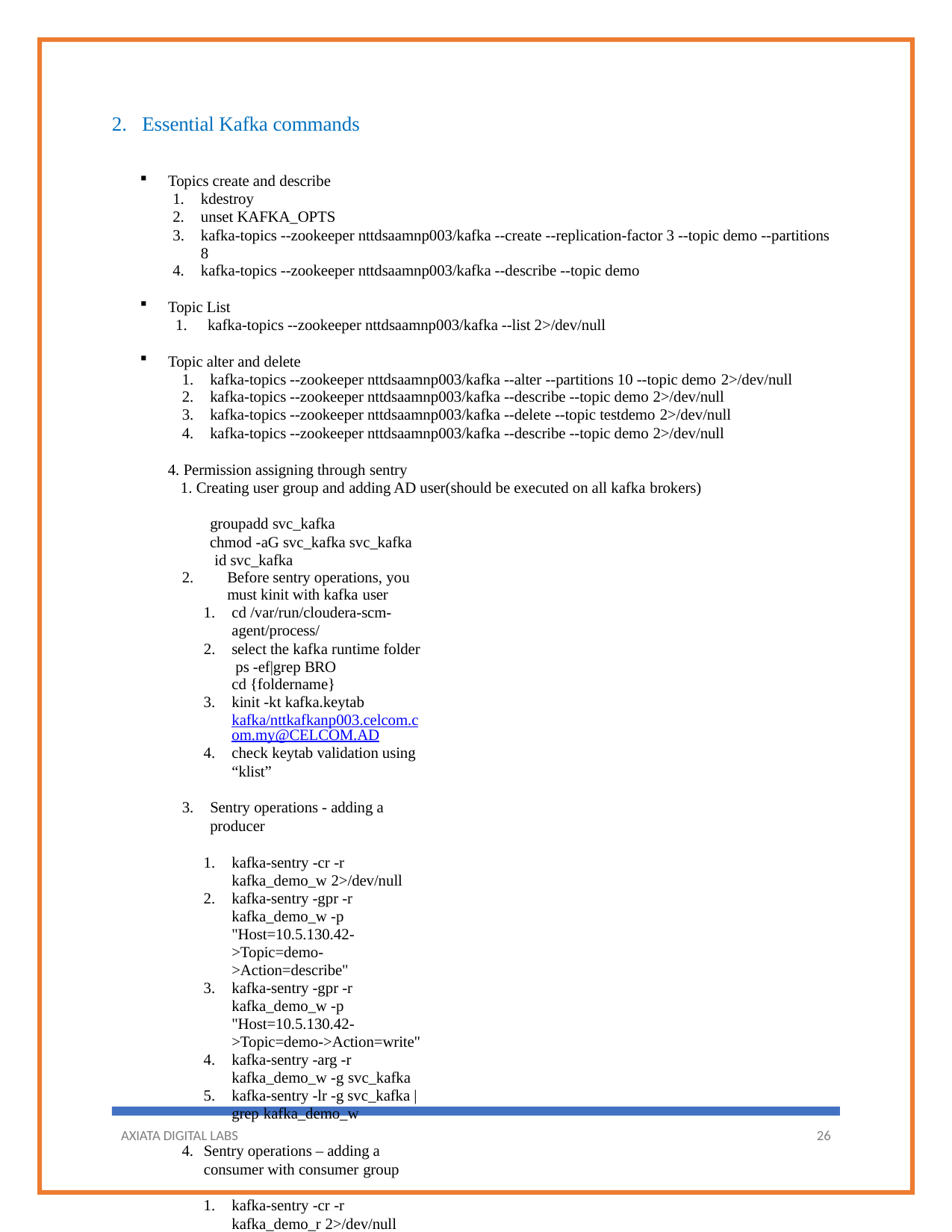

Essential Kafka commands

Topics create and describe
kdestroy
unset KAFKA_OPTS
kafka-topics --zookeeper nttdsaamnp003/kafka --create --replication-factor 3 --topic demo --partitions  8
kafka-topics --zookeeper nttdsaamnp003/kafka --describe --topic demo

Topic List
kafka-topics --zookeeper nttdsaamnp003/kafka --list 2>/dev/null

Topic alter and delete
kafka-topics --zookeeper nttdsaamnp003/kafka --alter --partitions 10 --topic demo 2>/dev/null
kafka-topics --zookeeper nttdsaamnp003/kafka --describe --topic demo 2>/dev/null
kafka-topics --zookeeper nttdsaamnp003/kafka --delete --topic testdemo 2>/dev/null
kafka-topics --zookeeper nttdsaamnp003/kafka --describe --topic demo 2>/dev/null

Permission assigning through sentry
Creating user group and adding AD user(should be executed on all kafka brokers)

groupadd svc_kafka
chmod -aG svc_kafka svc_kafka  id svc_kafka
Before sentry operations, you must kinit with kafka user
cd /var/run/cloudera-scm-agent/process/
select the kafka runtime folder  ps -ef|grep BRO
cd {foldername}
kinit -kt kafka.keytab kafka/nttkafkanp003.celcom.com.my@CELCOM.AD
check keytab validation using “klist”

Sentry operations - adding a producer

kafka-sentry -cr -r kafka_demo_w 2>/dev/null
kafka-sentry -gpr -r kafka_demo_w -p "Host=10.5.130.42->Topic=demo->Action=describe"
kafka-sentry -gpr -r kafka_demo_w -p "Host=10.5.130.42->Topic=demo->Action=write"
kafka-sentry -arg -r kafka_demo_w -g svc_kafka
kafka-sentry -lr -g svc_kafka |grep kafka_demo_w

Sentry operations – adding a consumer with consumer group

kafka-sentry -cr -r kafka_demo_r 2>/dev/null
kafka-sentry -gpr -r kafka_demo_r -p "Host=10.5.130.42->Topic=demo->Action=describe"
kafka-sentry -gpr -r kafka_demo_r -p "Host=10.5.130.42->Topic=demo->Action=read"
kafka-sentry -gpr -r kafka_allowed_group_list -p "Host=10.5.130.42-
>consumergroup=demo_group->Action=describe"
kafka-sentry -gpr -r kafka_allowed_group_list -p "Host=10.5.130.42-
>consumergroup=demo_group->Action=read"
kafka-sentry -arg -r kafka_demo_r -g svc_kafka
kafka-sentry -lr -g svc_kafka |grep kafka_demo_r
AXIATA DIGITAL LABS
26